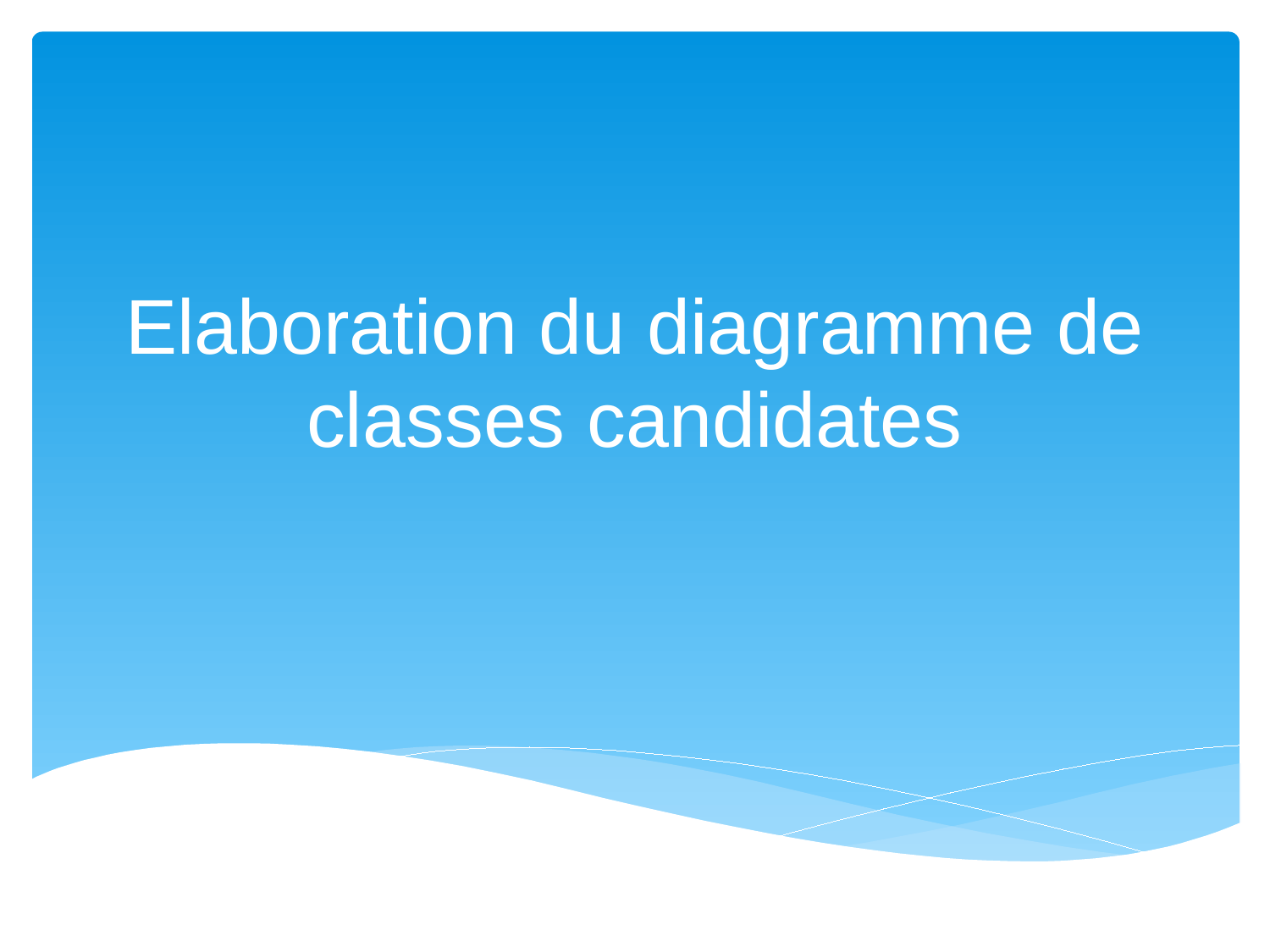

# Elaboration du diagramme de classes candidates